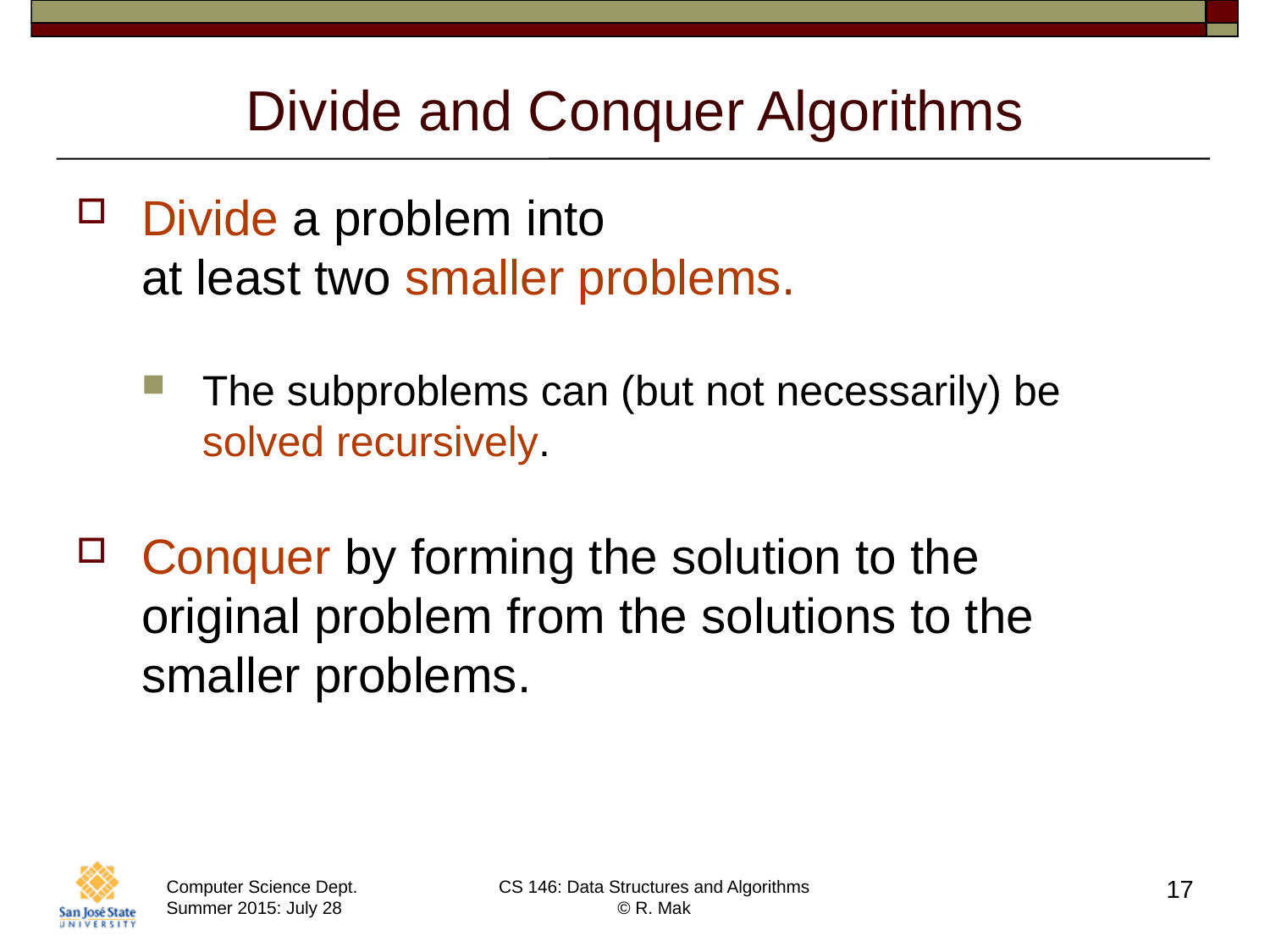

# Divide and Conquer Algorithms
Divide a problem into
at least two smaller problems.

The subproblems can (but not necessarily) be
solved recursively.

Conquer by forming the solution to the
original problem from the solutions to the smaller problems.

17